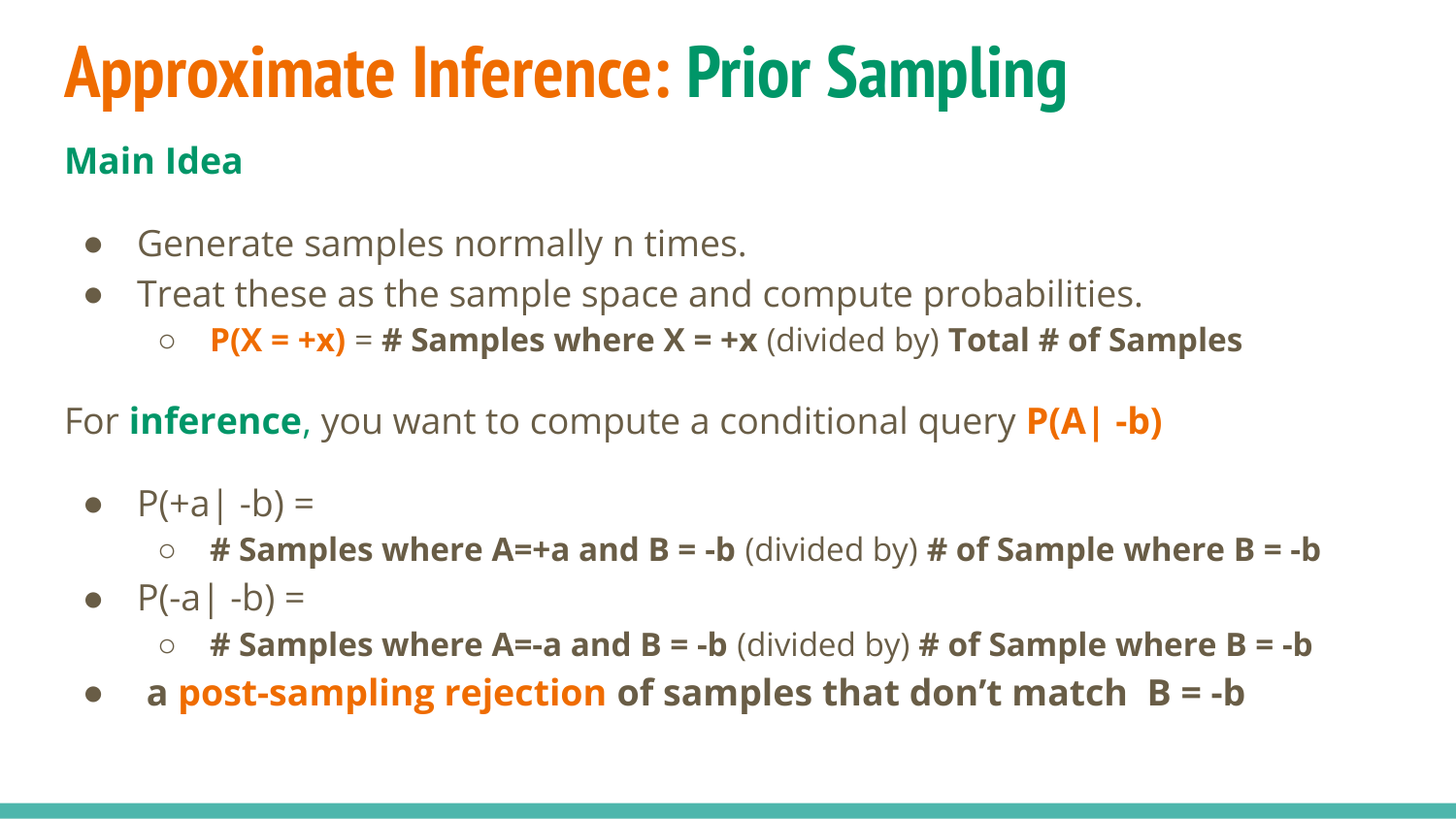

# Approximate Inference: Prior Sampling
Main Idea
Generate samples normally n times.
Treat these as the sample space and compute probabilities.
P(X = +x) = # Samples where X = +x (divided by) Total # of Samples
For inference, you want to compute a conditional query P(A| -b)
P(+a| -b) =
# Samples where A=+a and B = -b (divided by) # of Sample where B = -b
P(-a| -b) =
# Samples where A=-a and B = -b (divided by) # of Sample where B = -b
 a post-sampling rejection of samples that don’t match  B = -b